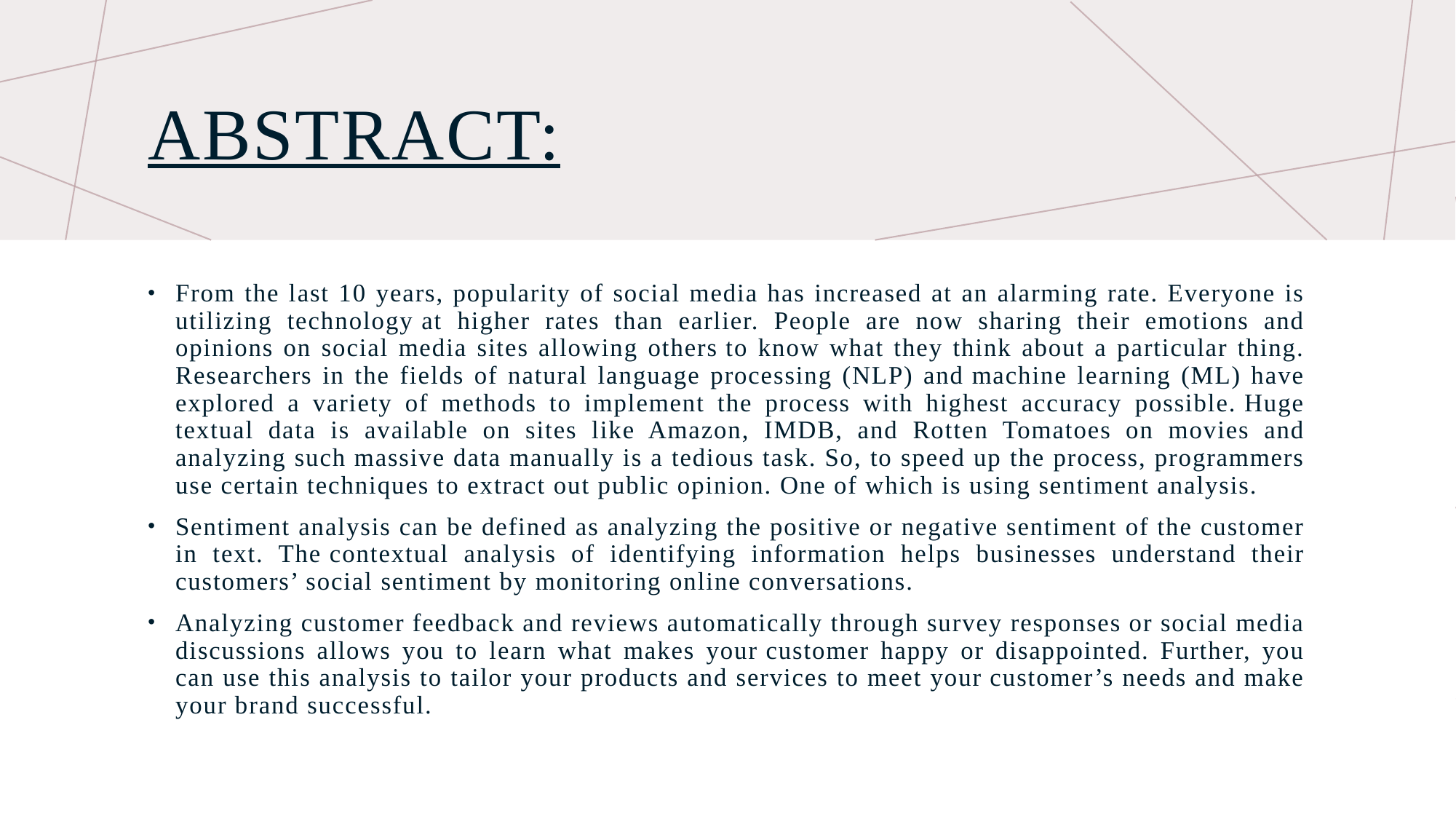

# ABSTRACT:

From the last 10 years, popularity of social media has increased at an alarming rate. Everyone is utilizing technology at higher rates than earlier. People are now sharing their emotions and opinions on social media sites allowing others to know what they think about a particular thing. Researchers in the fields of natural language processing (NLP) and machine learning (ML) have explored a variety of methods to implement the process with highest accuracy possible. Huge textual data is available on sites like Amazon, IMDB, and Rotten Tomatoes on movies and analyzing such massive data manually is a tedious task. So, to speed up the process, programmers use certain techniques to extract out public opinion. One of which is using sentiment analysis.
Sentiment analysis can be defined as analyzing the positive or negative sentiment of the customer in text. The contextual analysis of identifying information helps businesses understand their customers’ social sentiment by monitoring online conversations.
Analyzing customer feedback and reviews automatically through survey responses or social media discussions allows you to learn what makes your customer happy or disappointed. Further, you can use this analysis to tailor your products and services to meet your customer’s needs and make your brand successful.